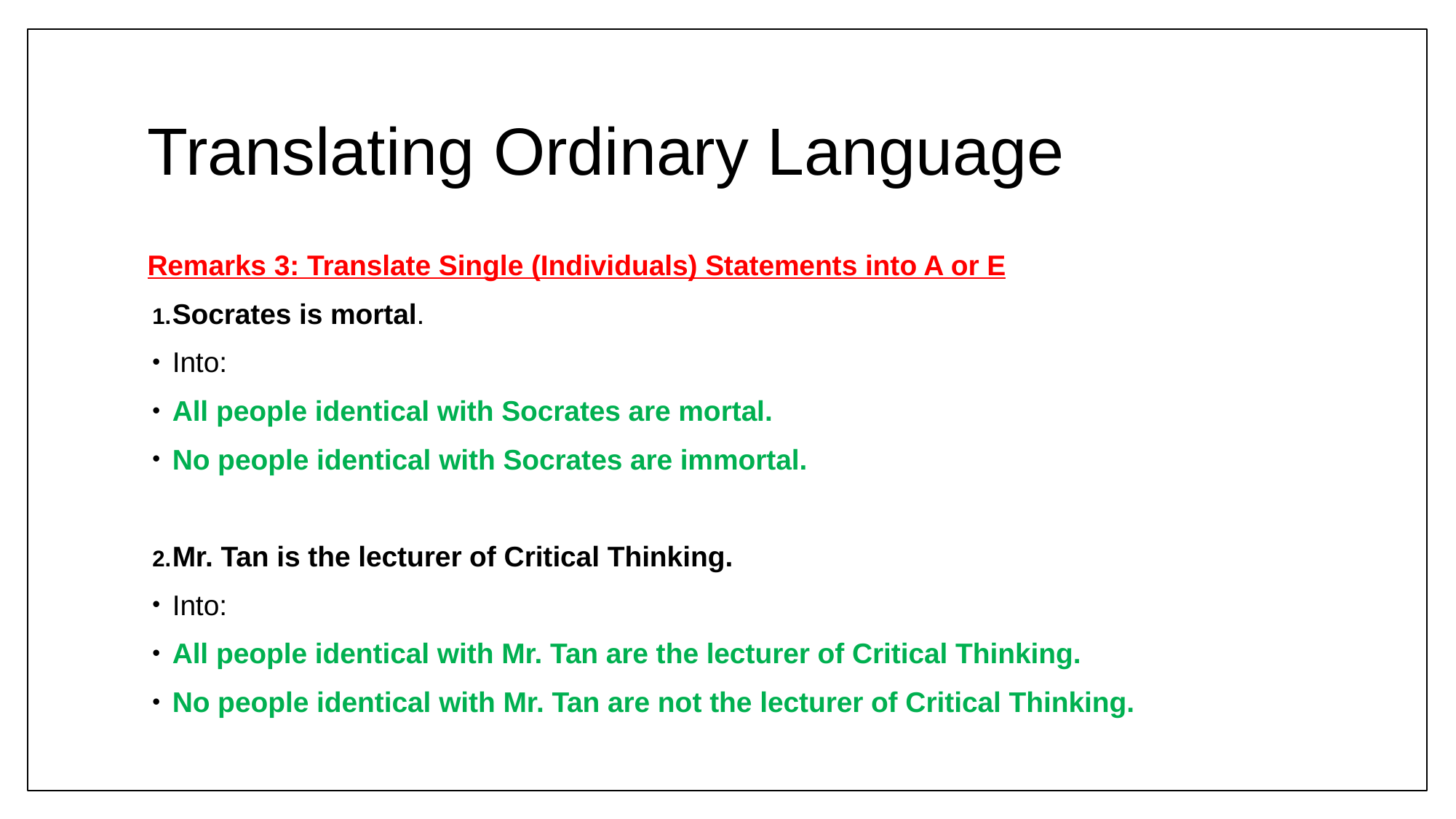

# Translating Ordinary Language
Remarks 3: Translate Single (Individuals) Statements into A or E
Socrates is mortal.
Into:
All people identical with Socrates are mortal.
No people identical with Socrates are immortal.

Mr. Tan is the lecturer of Critical Thinking.
Into:
All people identical with Mr. Tan are the lecturer of Critical Thinking.
No people identical with Mr. Tan are not the lecturer of Critical Thinking.